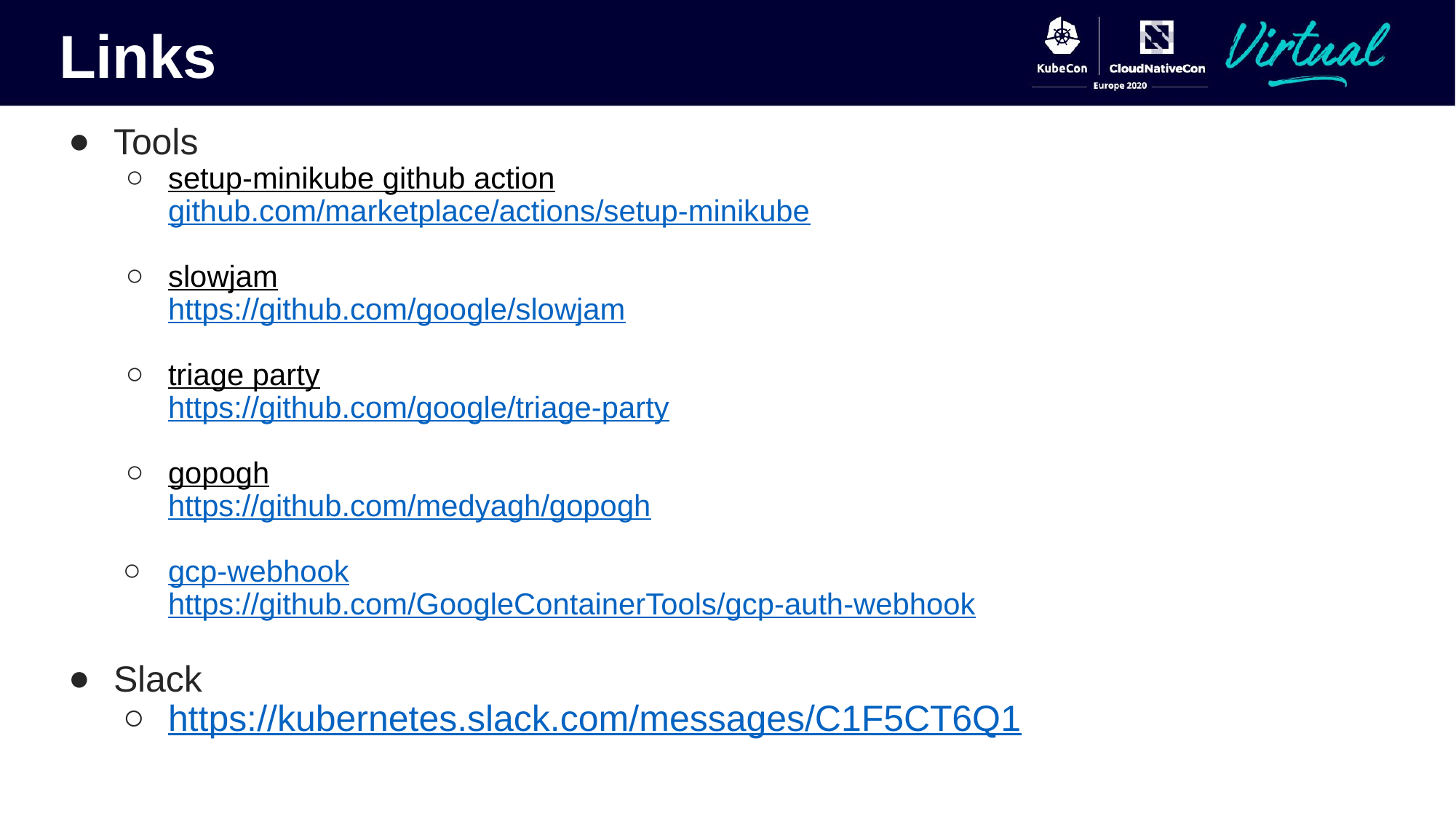

Links

Tools
setup-minikube github action
github.com/marketplace/actions/setup-minikube
slowjam
https://github.com/google/slowjam
triage party
https://github.com/google/triage-party
gopogh
https://github.com/medyagh/gopogh
gcp-webhook
https://github.com/GoogleContainerTools/gcp-auth-webhook
Slack
https://kubernetes.slack.com/messages/C1F5CT6Q1